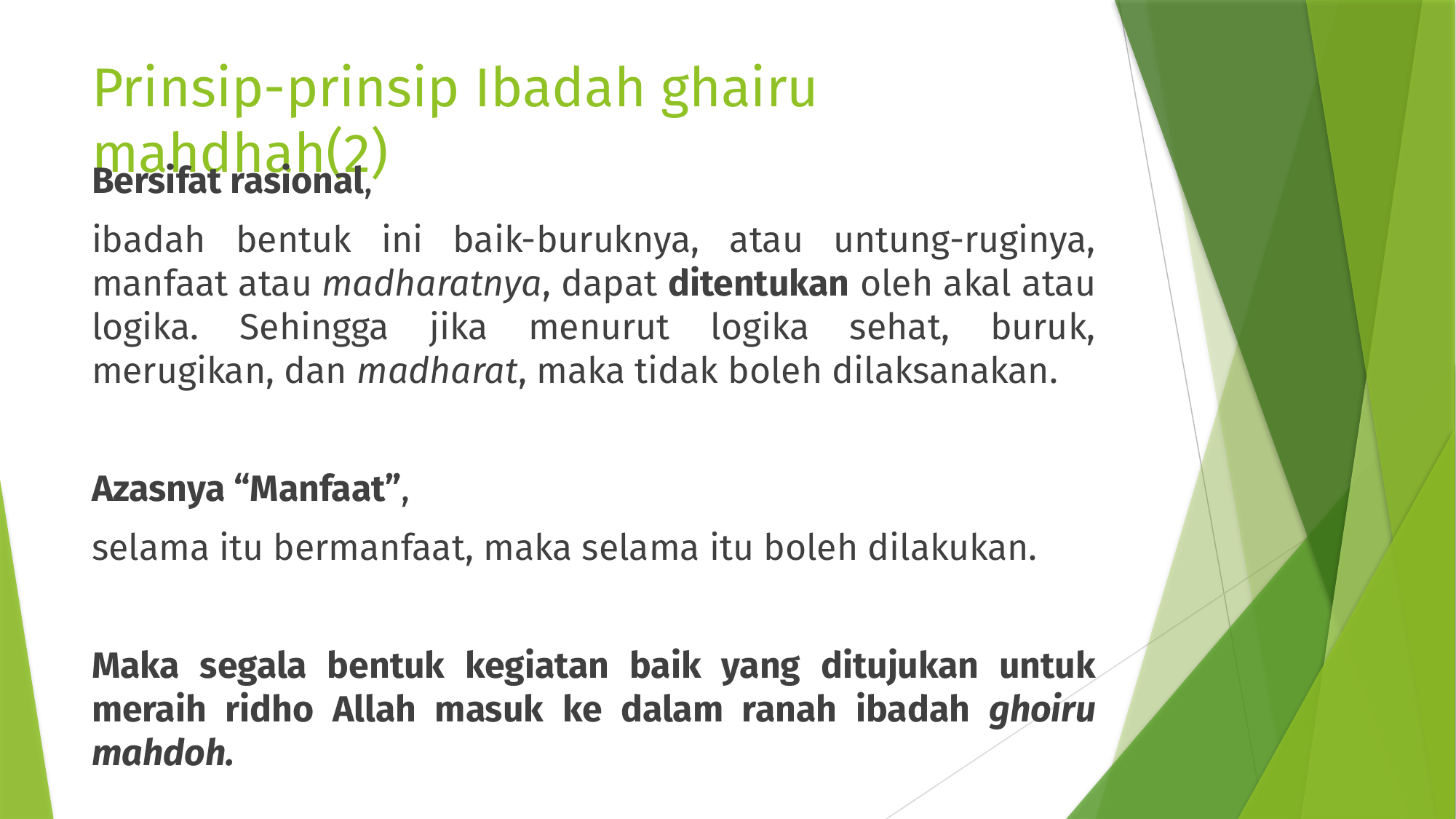

# Prinsip-prinsip Ibadah ghairu mahdhah(2)
Bersifat rasional,
ibadah bentuk ini baik-buruknya, atau untung-ruginya, manfaat atau madharatnya, dapat ditentukan oleh akal atau logika. Sehingga jika menurut logika sehat, buruk, merugikan, dan madharat, maka tidak boleh dilaksanakan.

Azasnya “Manfaat”,
selama itu bermanfaat, maka selama itu boleh dilakukan.

Maka segala bentuk kegiatan baik yang ditujukan untuk meraih ridho Allah masuk ke dalam ranah ibadah ghoiru mahdoh.